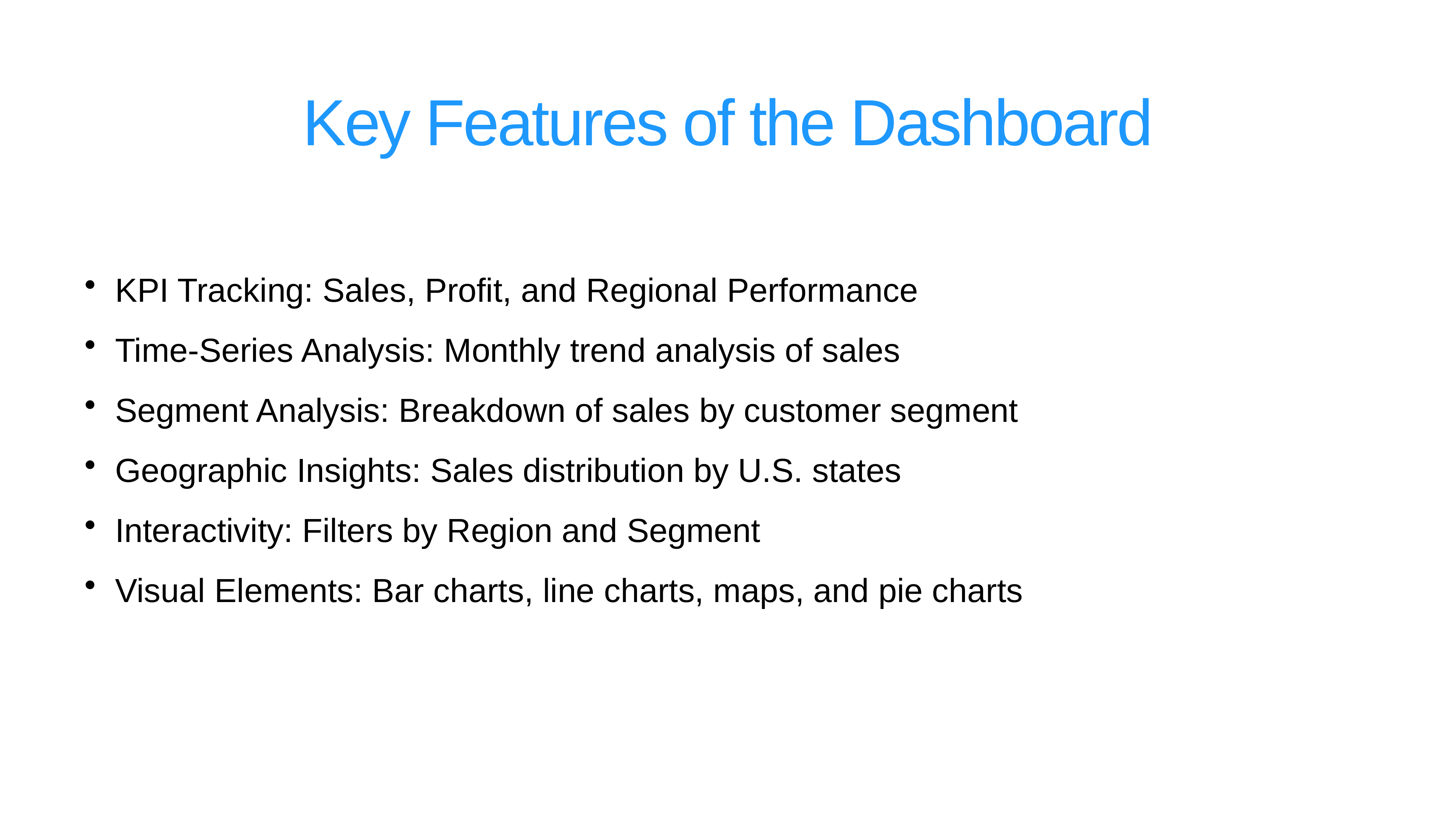

# Key Features of the Dashboard
KPI Tracking: Sales, Profit, and Regional Performance
Time-Series Analysis: Monthly trend analysis of sales
Segment Analysis: Breakdown of sales by customer segment
Geographic Insights: Sales distribution by U.S. states
Interactivity: Filters by Region and Segment
Visual Elements: Bar charts, line charts, maps, and pie charts